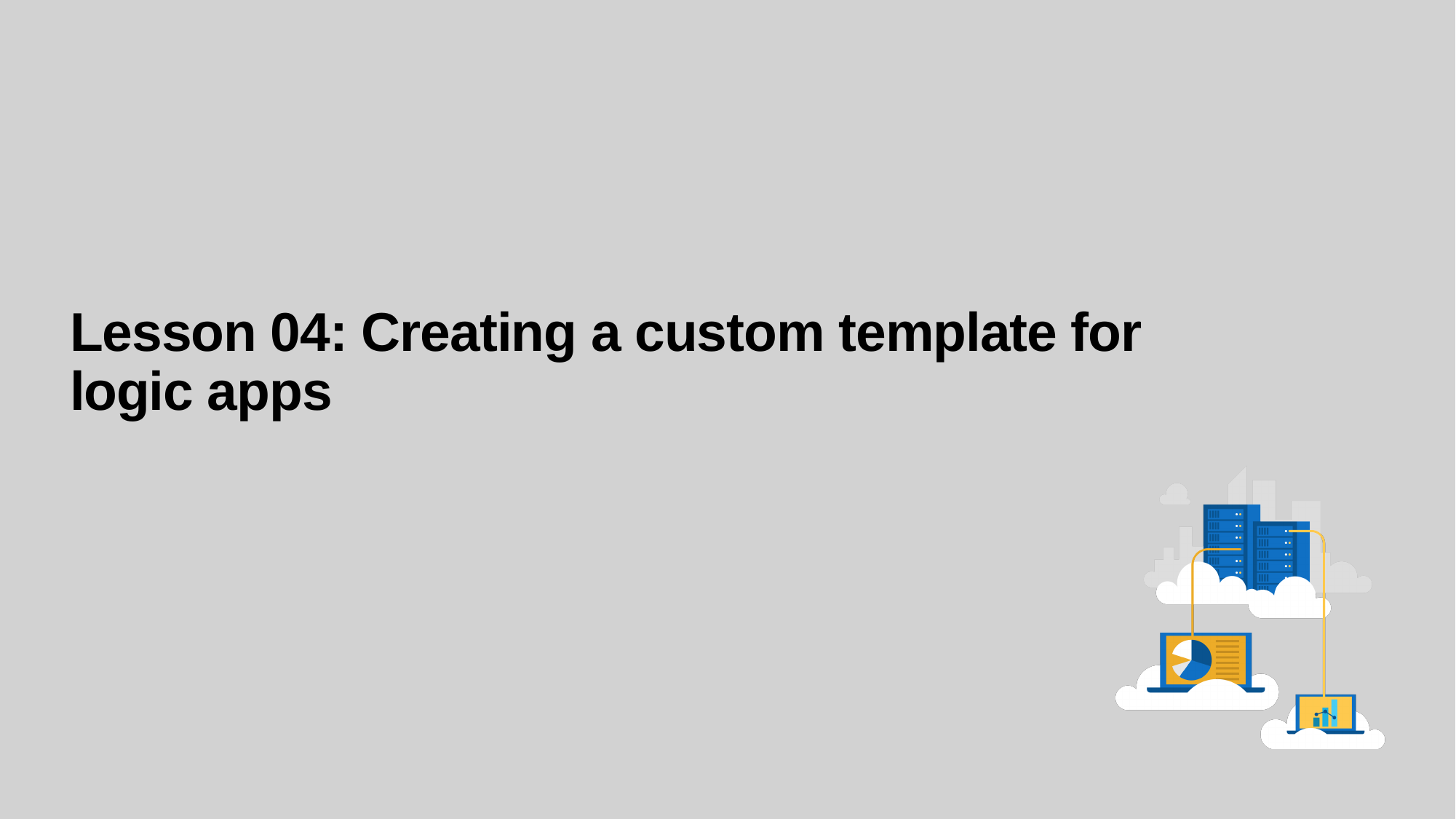

# Lesson 04: Creating a custom template for logic apps